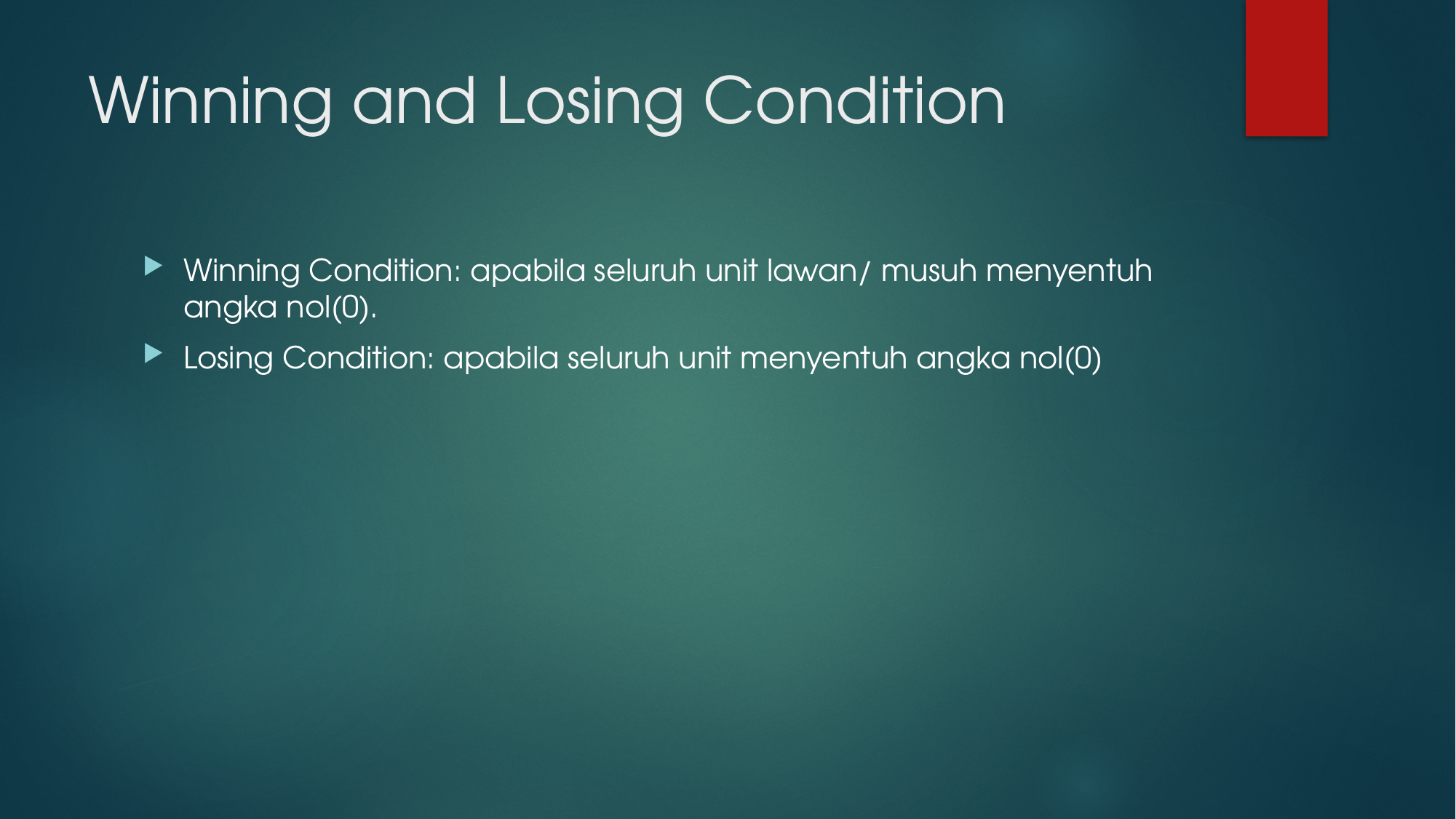

# Winning and Losing Condition
Winning Condition: apabila seluruh unit lawan/ musuh menyentuh angka nol(0).
Losing Condition: apabila seluruh unit menyentuh angka nol(0)